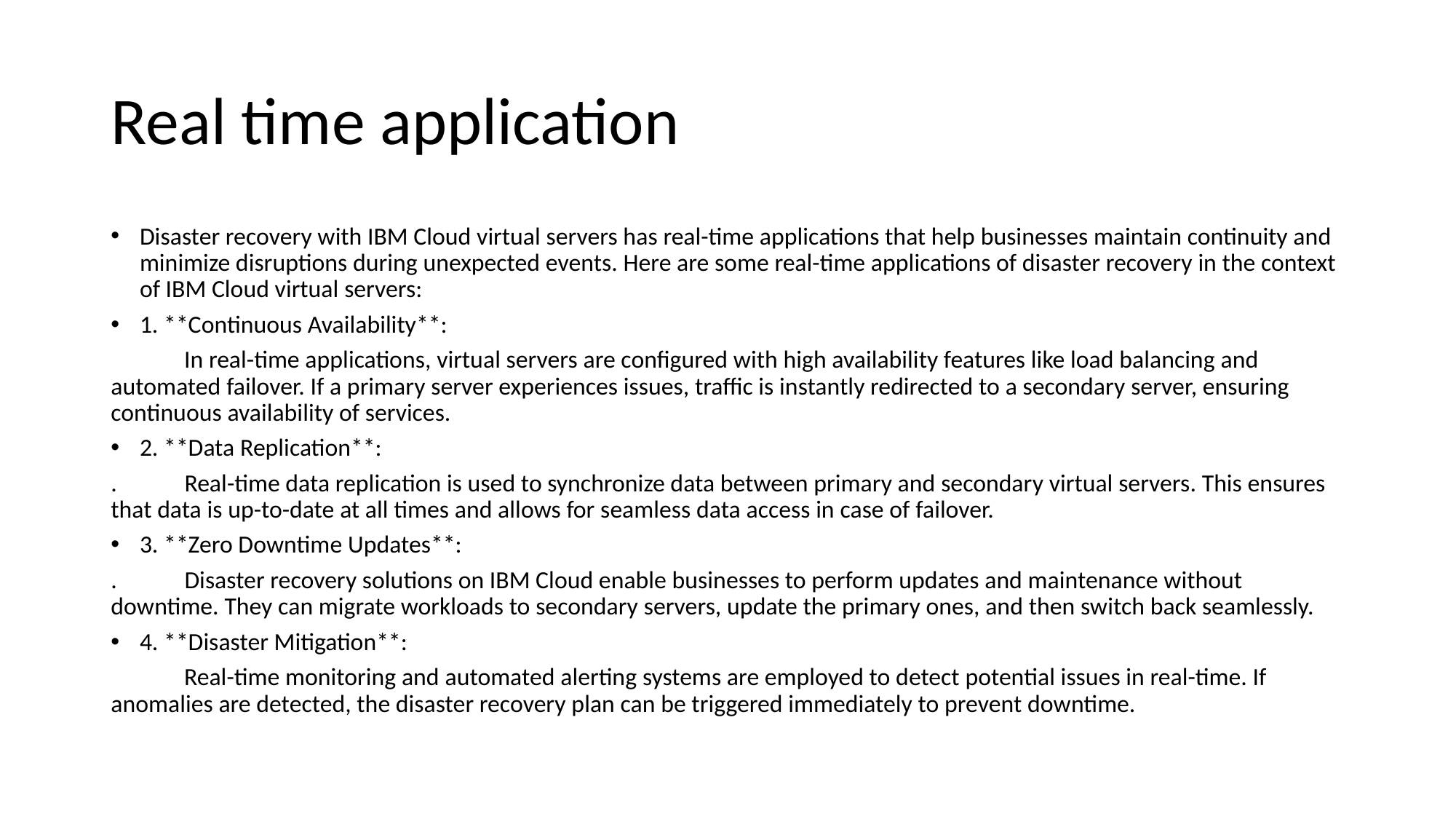

# Real time application
Disaster recovery with IBM Cloud virtual servers has real-time applications that help businesses maintain continuity and minimize disruptions during unexpected events. Here are some real-time applications of disaster recovery in the context of IBM Cloud virtual servers:
1. **Continuous Availability**:
             In real-time applications, virtual servers are configured with high availability features like load balancing and automated failover. If a primary server experiences issues, traffic is instantly redirected to a secondary server, ensuring continuous availability of services.
2. **Data Replication**:
.            Real-time data replication is used to synchronize data between primary and secondary virtual servers. This ensures that data is up-to-date at all times and allows for seamless data access in case of failover.
3. **Zero Downtime Updates**:
.            Disaster recovery solutions on IBM Cloud enable businesses to perform updates and maintenance without downtime. They can migrate workloads to secondary servers, update the primary ones, and then switch back seamlessly.
4. **Disaster Mitigation**:
             Real-time monitoring and automated alerting systems are employed to detect potential issues in real-time. If anomalies are detected, the disaster recovery plan can be triggered immediately to prevent downtime.